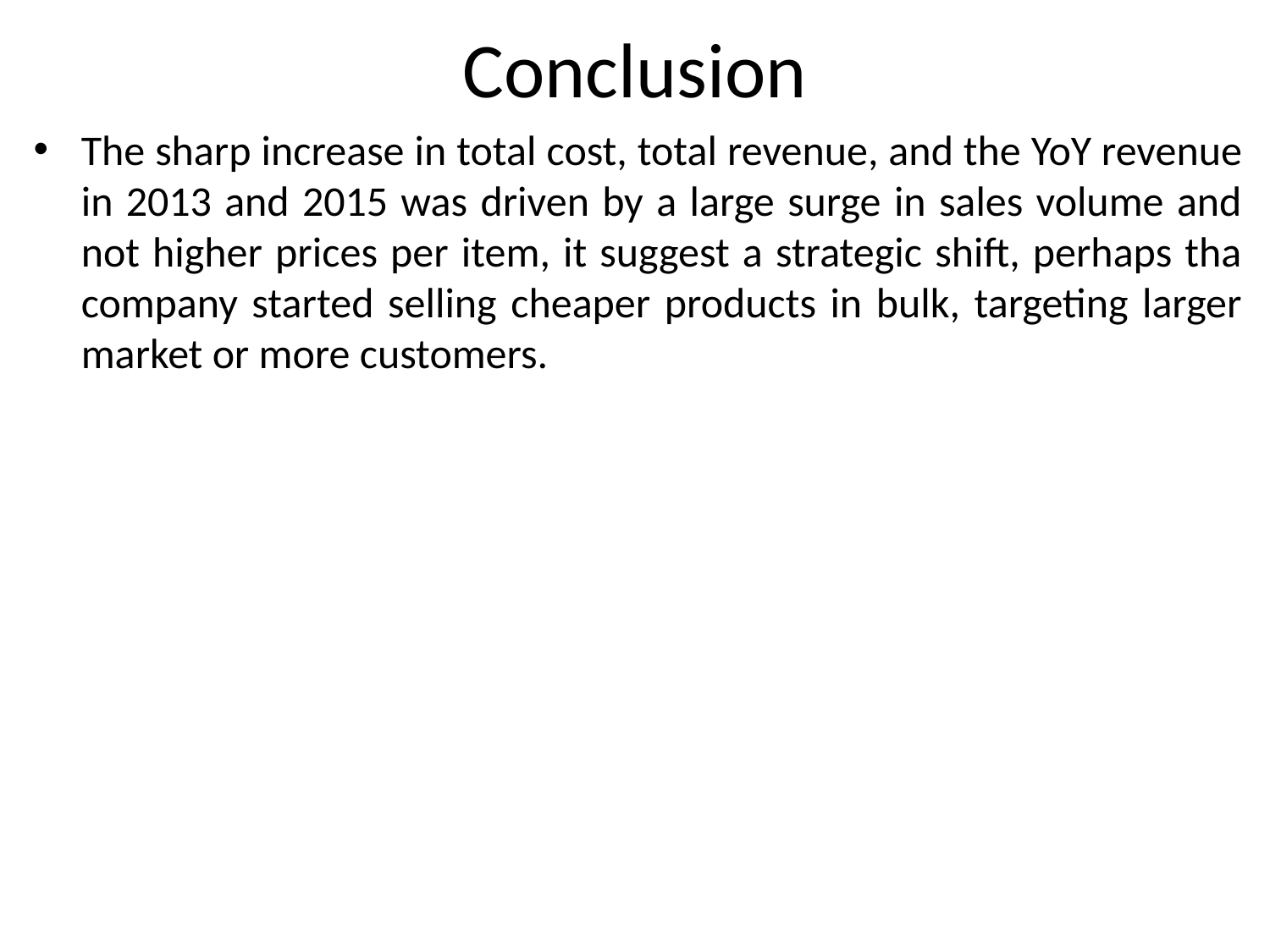

# Conclusion
The sharp increase in total cost, total revenue, and the YoY revenue in 2013 and 2015 was driven by a large surge in sales volume and not higher prices per item, it suggest a strategic shift, perhaps tha company started selling cheaper products in bulk, targeting larger market or more customers.